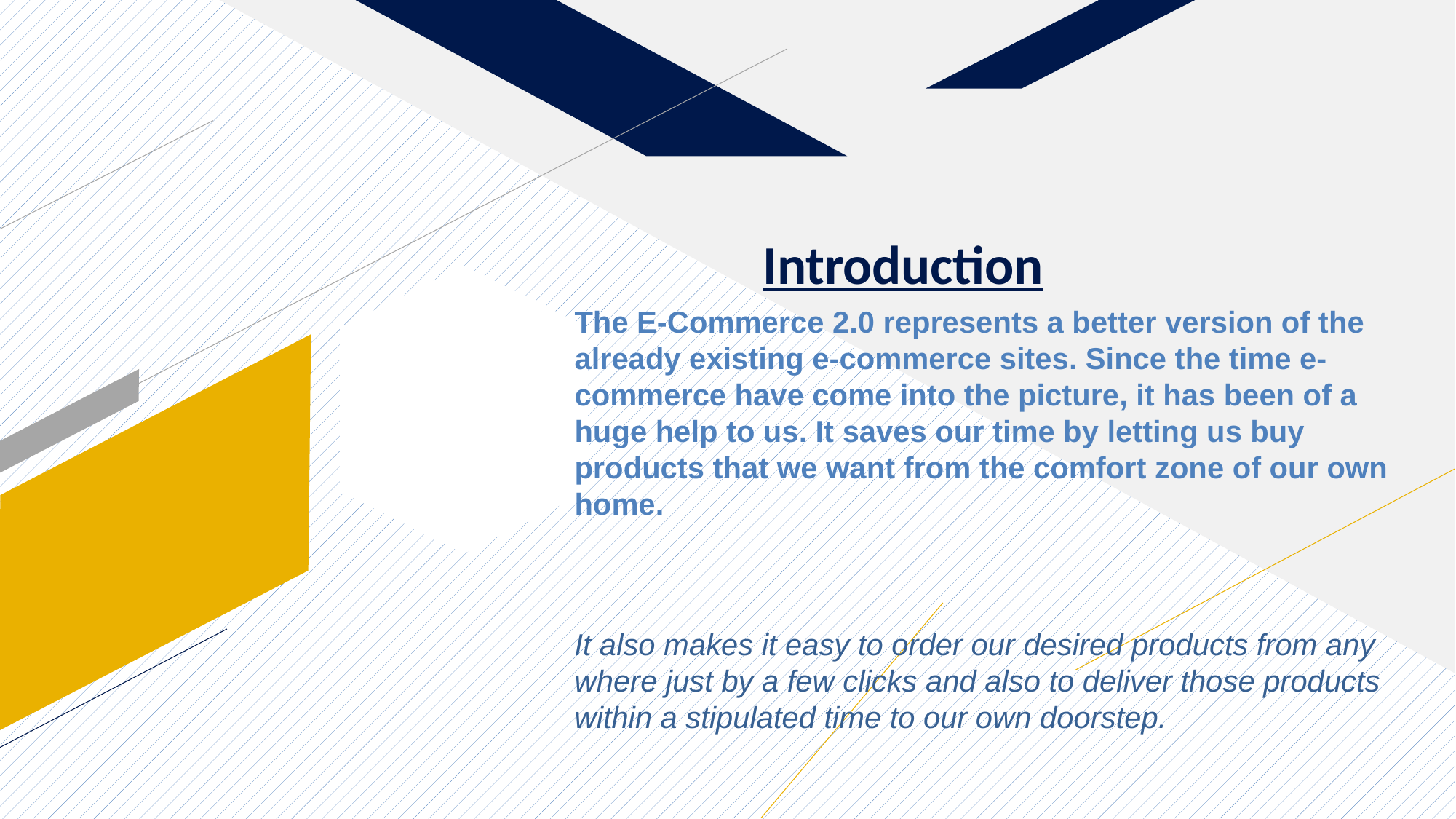

# Introduction
The E-Commerce 2.0 represents a better version of the already existing e-commerce sites. Since the time e-commerce have come into the picture, it has been of a huge help to us. It saves our time by letting us buy products that we want from the comfort zone of our own home.

It also makes it easy to order our desired products from any where just by a few clicks and also to deliver those products within a stipulated time to our own doorstep.